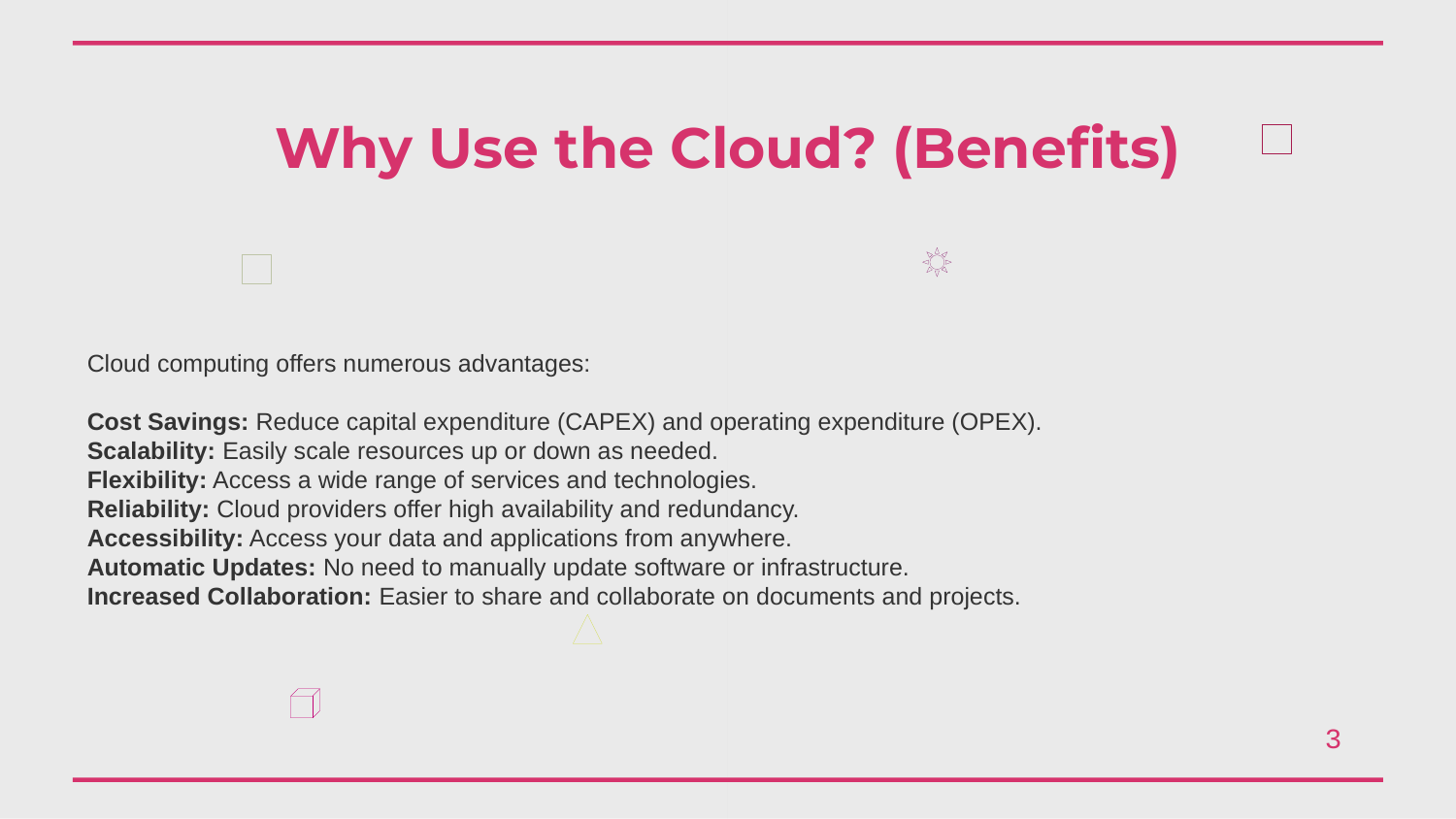

Why Use the Cloud? (Benefits)

Cloud computing offers numerous advantages:

Cost Savings: Reduce capital expenditure (CAPEX) and operating expenditure (OPEX).
Scalability: Easily scale resources up or down as needed.
Flexibility: Access a wide range of services and technologies.
Reliability: Cloud providers offer high availability and redundancy.
Accessibility: Access your data and applications from anywhere.
Automatic Updates: No need to manually update software or infrastructure.
Increased Collaboration: Easier to share and collaborate on documents and projects.

3